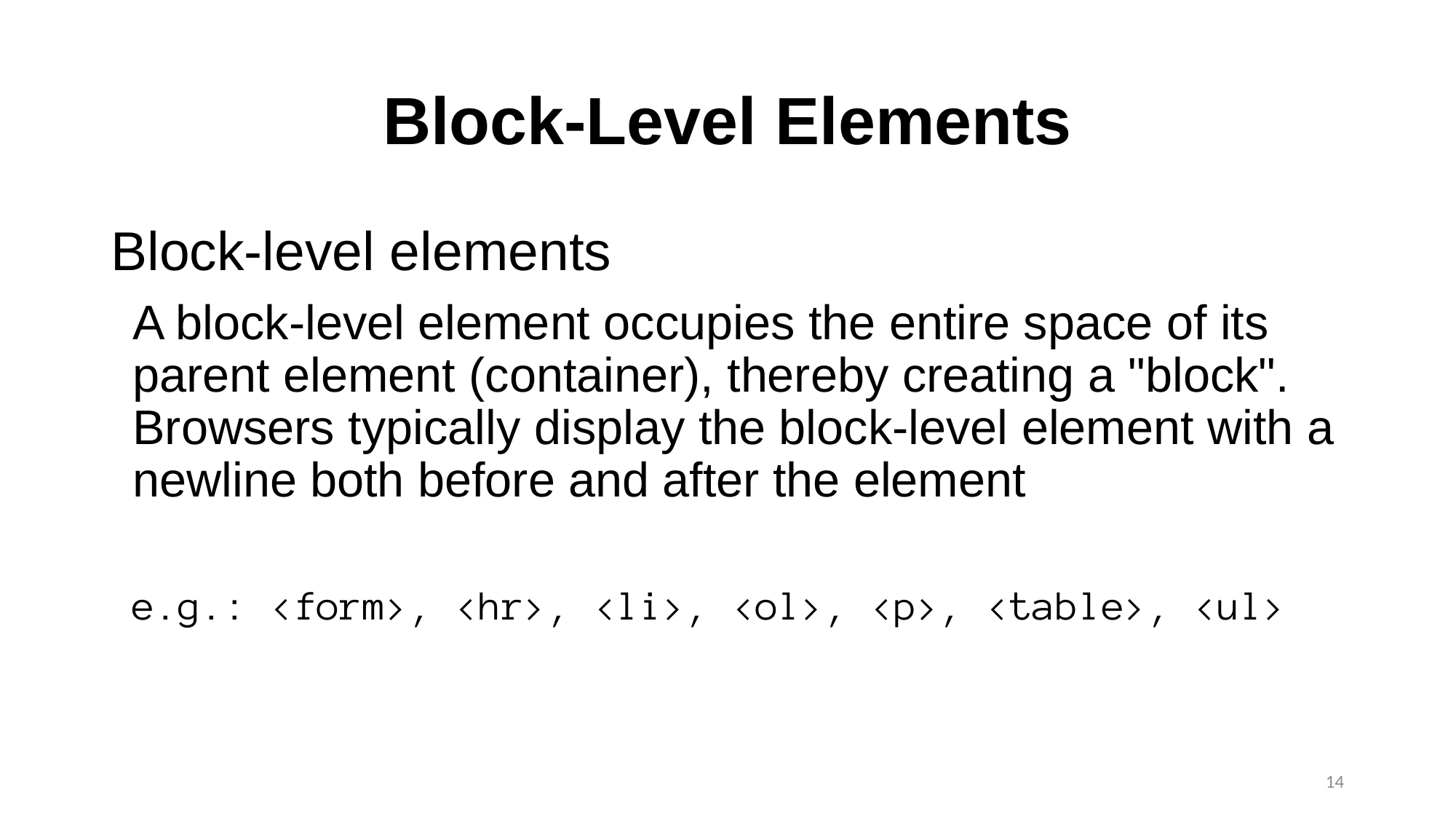

# Block-Level Elements
Block-level elements
A block-level element occupies the entire space of its parent element (container), thereby creating a "block". Browsers typically display the block-level element with a newline both before and after the element

e.g.: <form>, <hr>, <li>, <ol>, <p>, <table>, <ul>
14